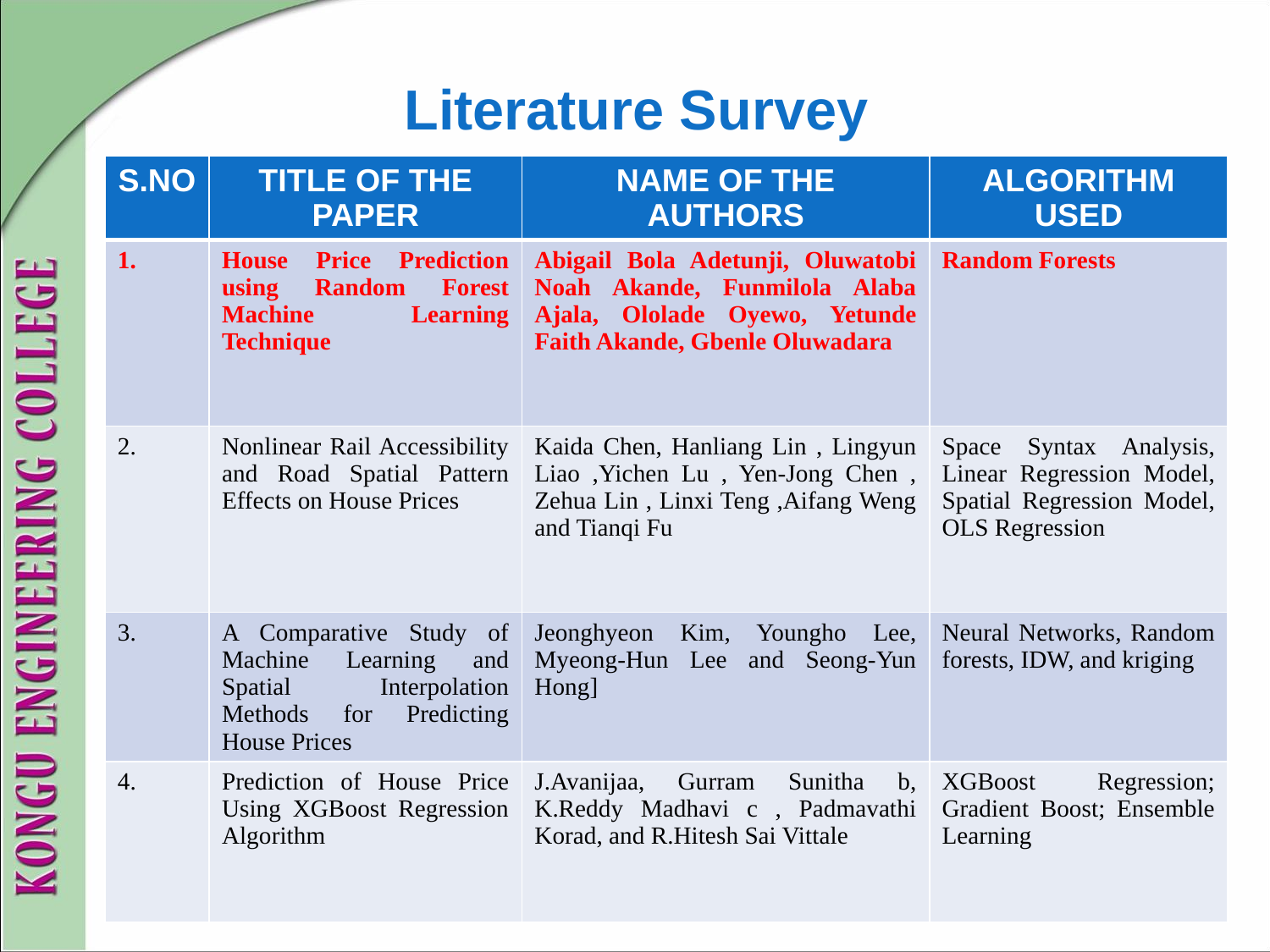

# Literature Survey
| S.NO | TITLE OF THE PAPER | NAME OF THE AUTHORS | ALGORITHM USED |
| --- | --- | --- | --- |
| 1. | House Price Prediction using Random Forest Machine Learning Technique | Abigail Bola Adetunji, Oluwatobi Noah Akande, Funmilola Alaba Ajala, Ololade Oyewo, Yetunde Faith Akande, Gbenle Oluwadara | Random Forests |
| 2. | Nonlinear Rail Accessibility and Road Spatial Pattern Effects on House Prices | Kaida Chen, Hanliang Lin , Lingyun Liao ,Yichen Lu , Yen-Jong Chen , Zehua Lin , Linxi Teng ,Aifang Weng and Tianqi Fu | Space Syntax Analysis, Linear Regression Model, Spatial Regression Model, OLS Regression |
| 3. | A Comparative Study of Machine Learning and Spatial Interpolation Methods for Predicting House Prices | Jeonghyeon Kim, Youngho Lee, Myeong-Hun Lee and Seong-Yun Hong] | Neural Networks, Random forests, IDW, and kriging |
| 4. | Prediction of House Price Using XGBoost Regression Algorithm | J.Avanijaa, Gurram Sunitha b, K.Reddy Madhavi c , Padmavathi Korad, and R.Hitesh Sai Vittale | XGBoost Regression; Gradient Boost; Ensemble Learning |